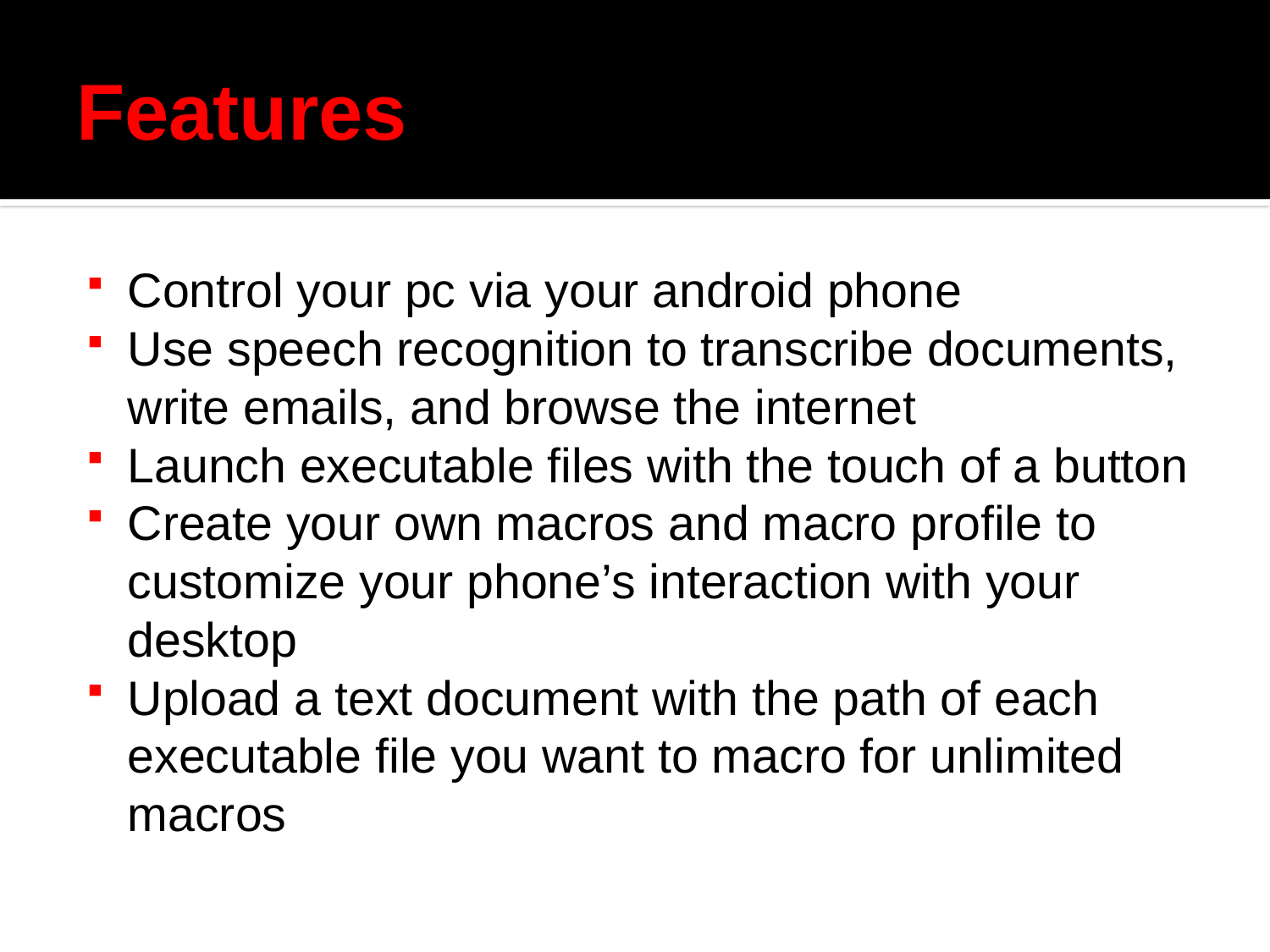

# Features
Control your pc via your android phone
Use speech recognition to transcribe documents, write emails, and browse the internet
Launch executable files with the touch of a button
Create your own macros and macro profile to customize your phone’s interaction with your desktop
Upload a text document with the path of each executable file you want to macro for unlimited macros